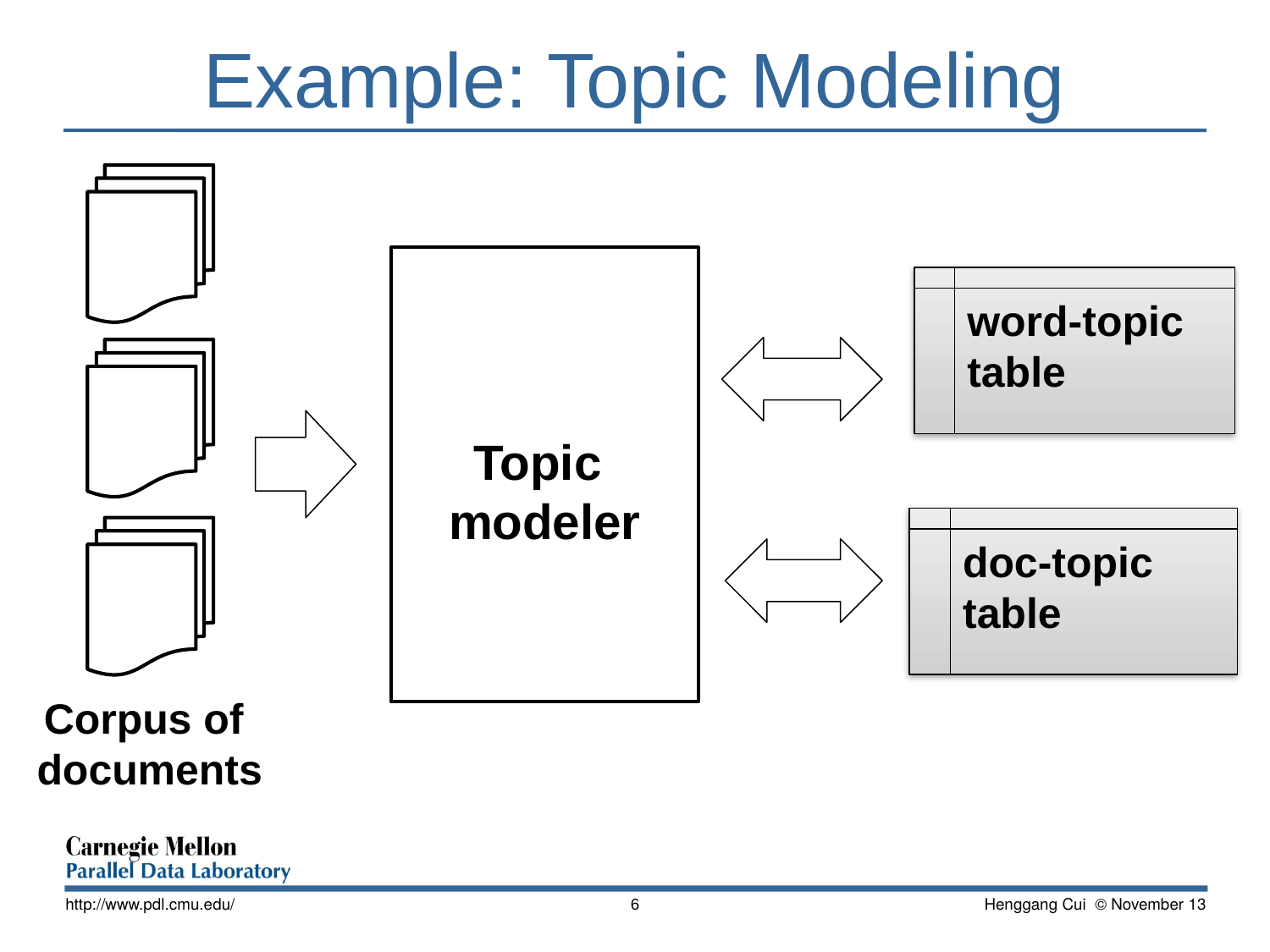

# Example: Topic Modeling

Topic
modeler
word-topic table

doc-topic
table

Corpus of
documents
http://www.pdl.cmu.edu/
6
   Henggang Cui  © November 13